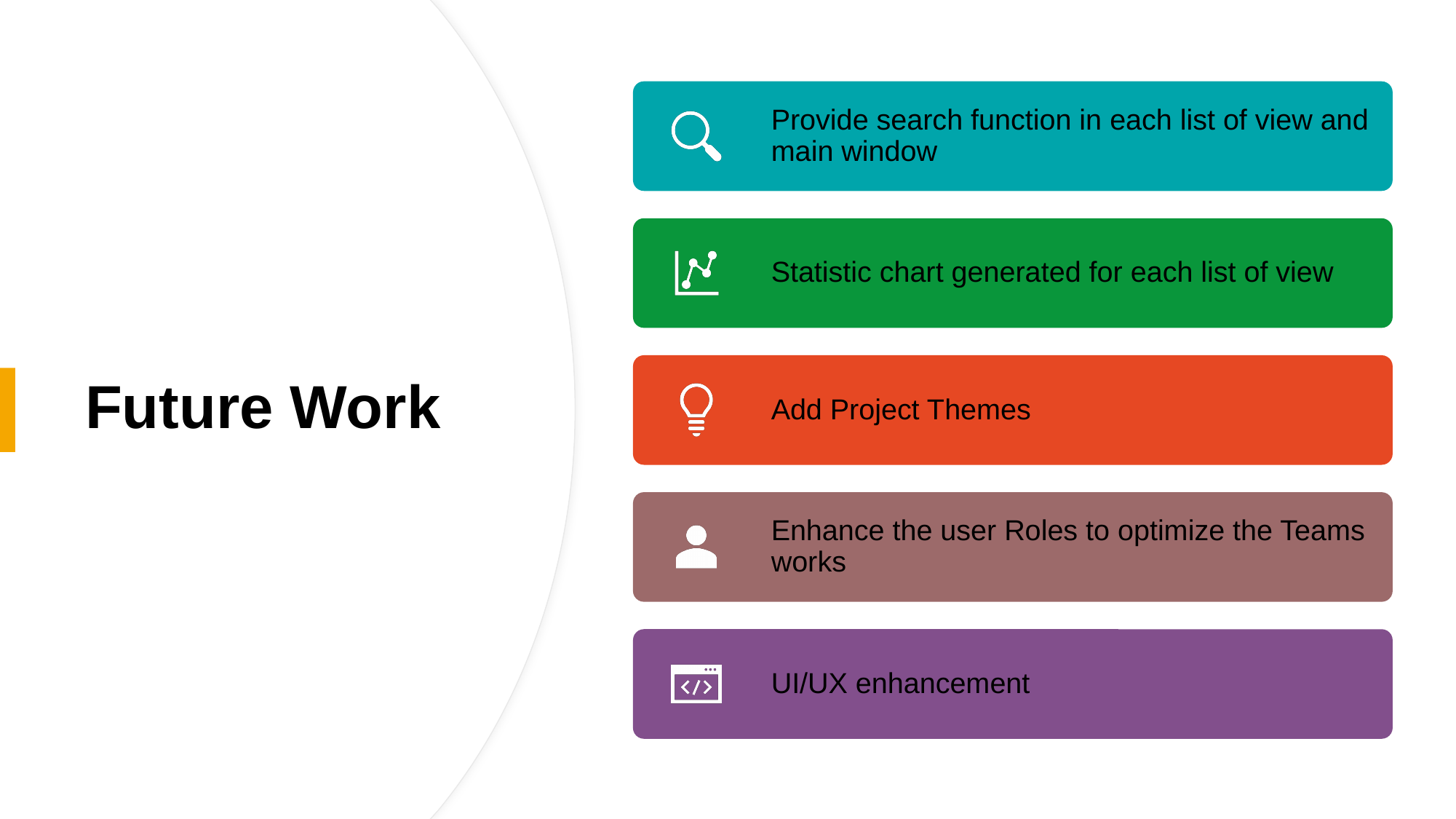

Provide search function in each list of view and main window
Statistic chart generated for each list of view
Add Project Themes
Enhance the user Roles to optimize the Teams works
UI/UX enhancement
# Future Work